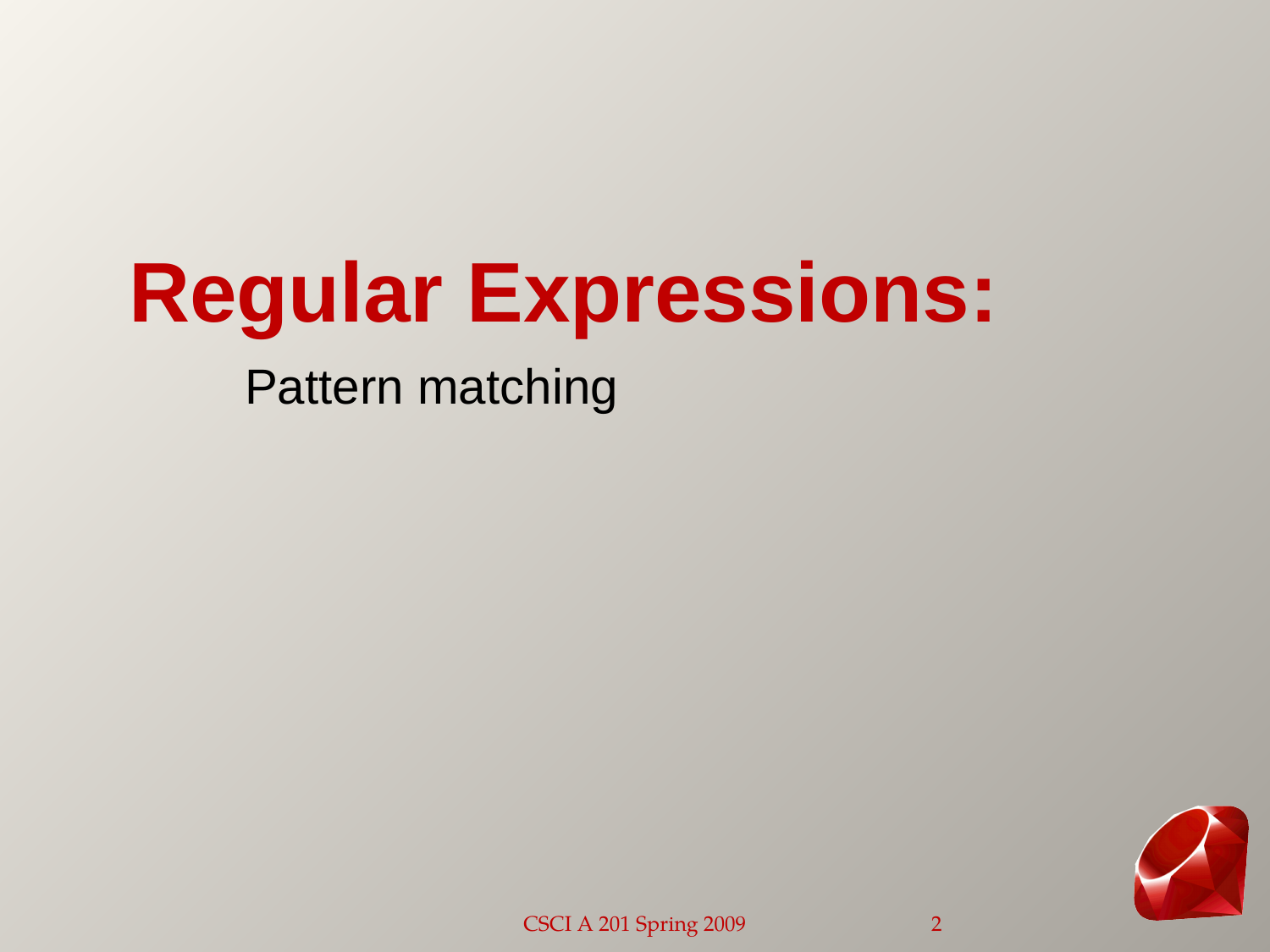

# Regular Expressions:
Pattern matching
CSCI A 201 Spring 2009
2